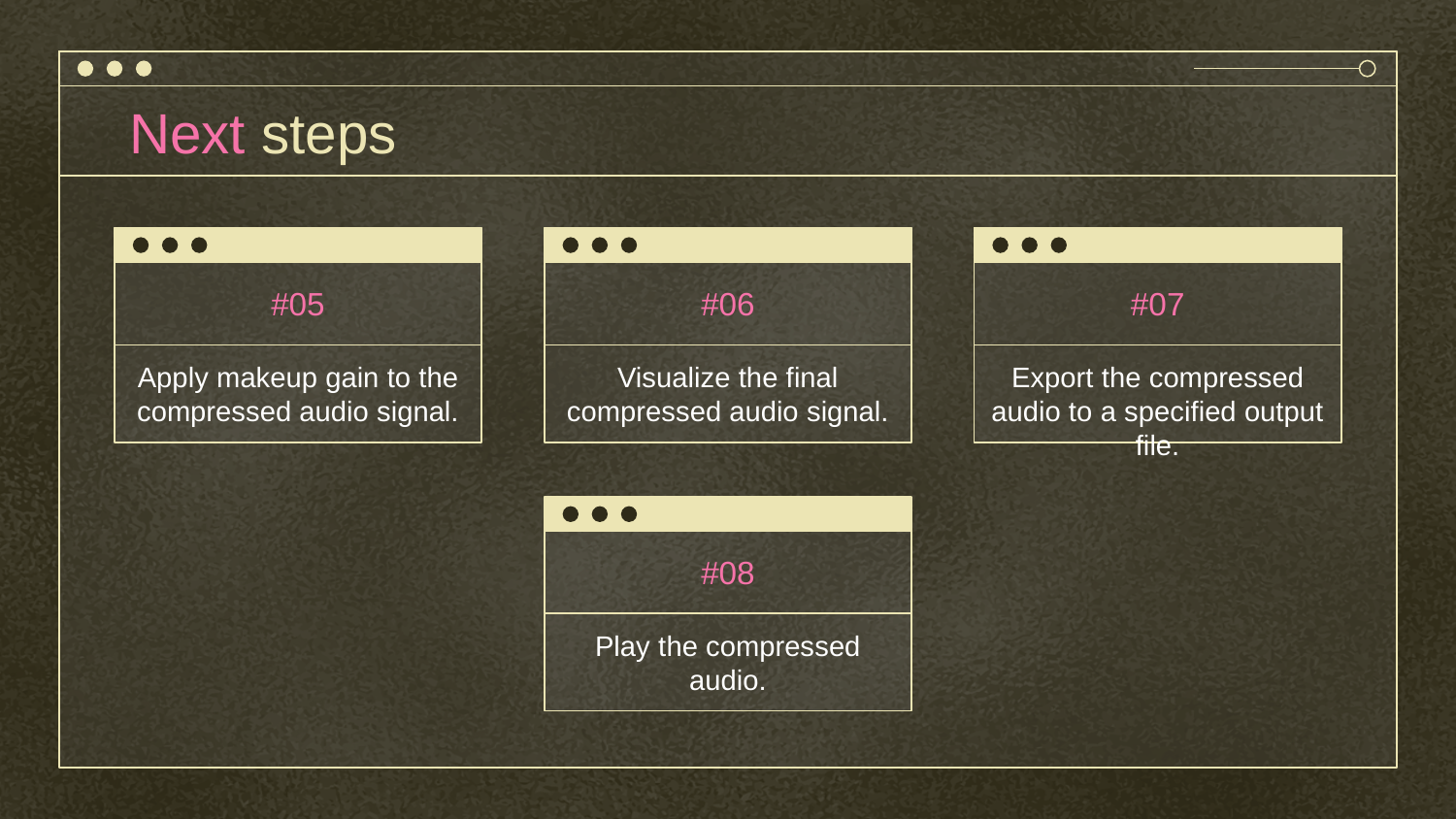

# Next steps

#05
#06
#07

Apply makeup gain to the compressed audio signal.
Visualize the final compressed audio signal.
Export the compressed audio to a specified output file.

#08

Play the compressed audio.